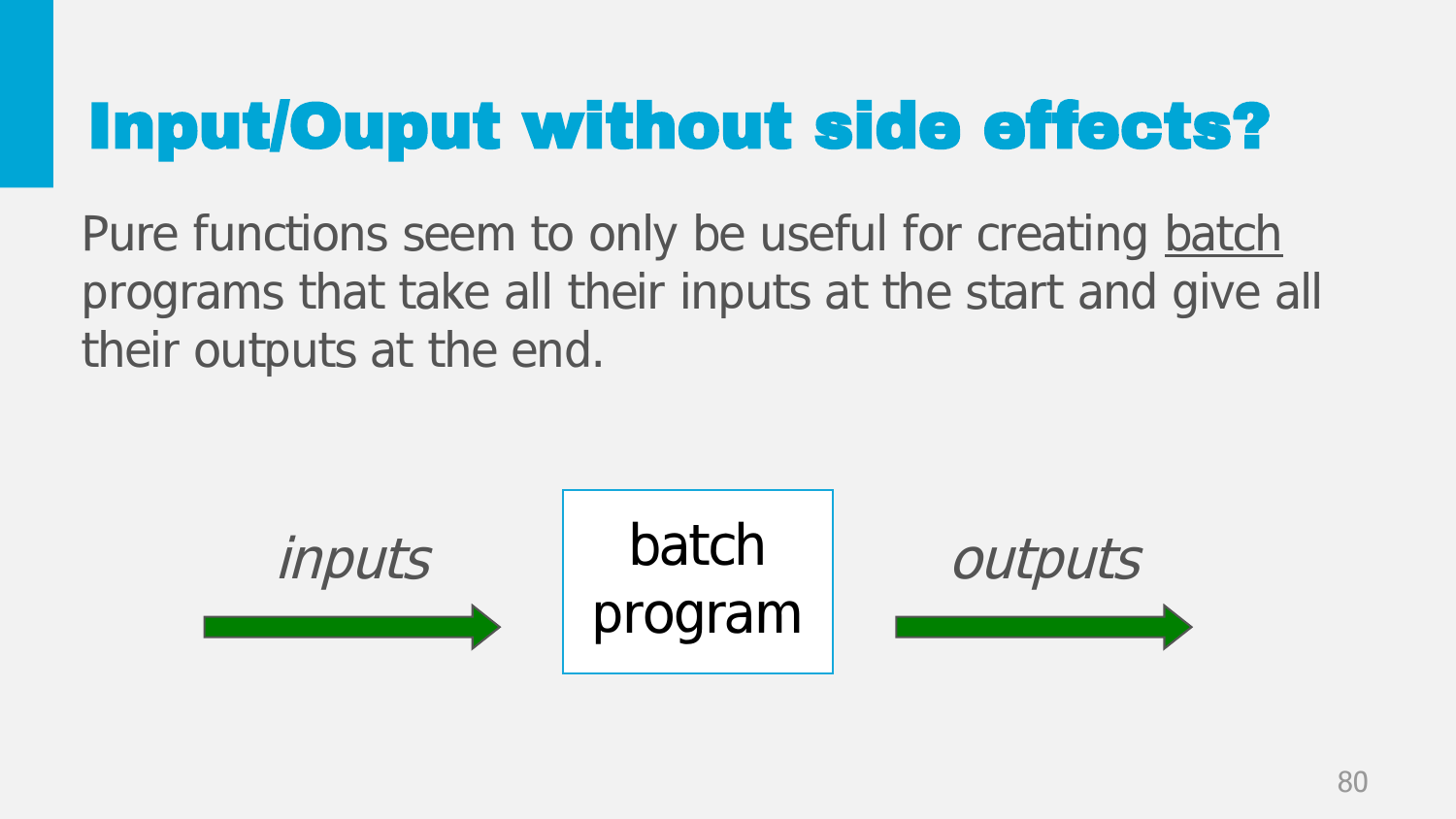

# Input/Ouput without side effects?
Pure functions seem to only be useful for creating batch programs that take all their inputs at the start and give all their outputs at the end.

batch
program
inputs
outputs

80